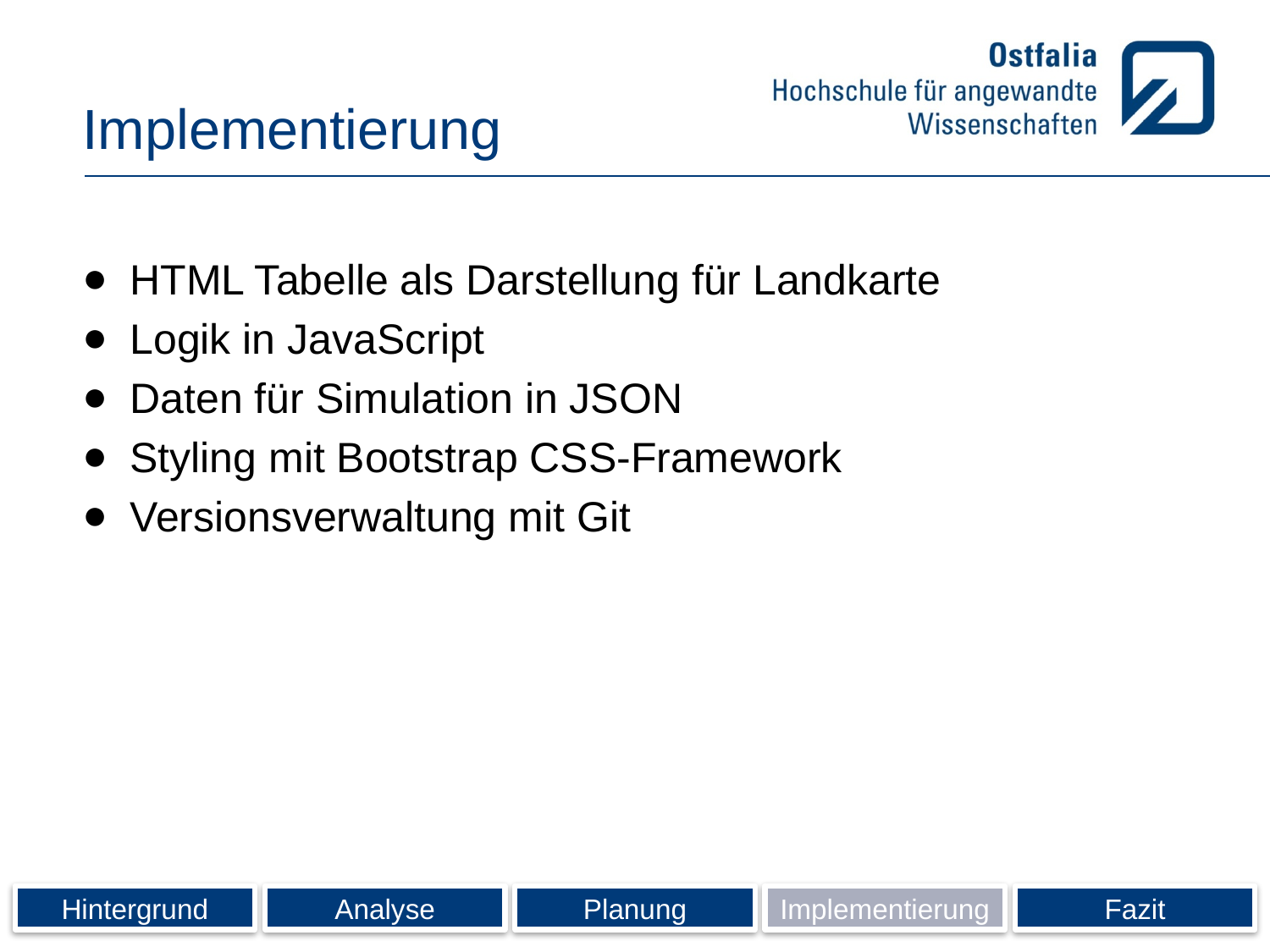

# Implementierung
HTML Tabelle als Darstellung für Landkarte
Logik in JavaScript
Daten für Simulation in JSON
Styling mit Bootstrap CSS-Framework
Versionsverwaltung mit Git

Hintergrund
Analyse
Planung
Implementierung
Fazit